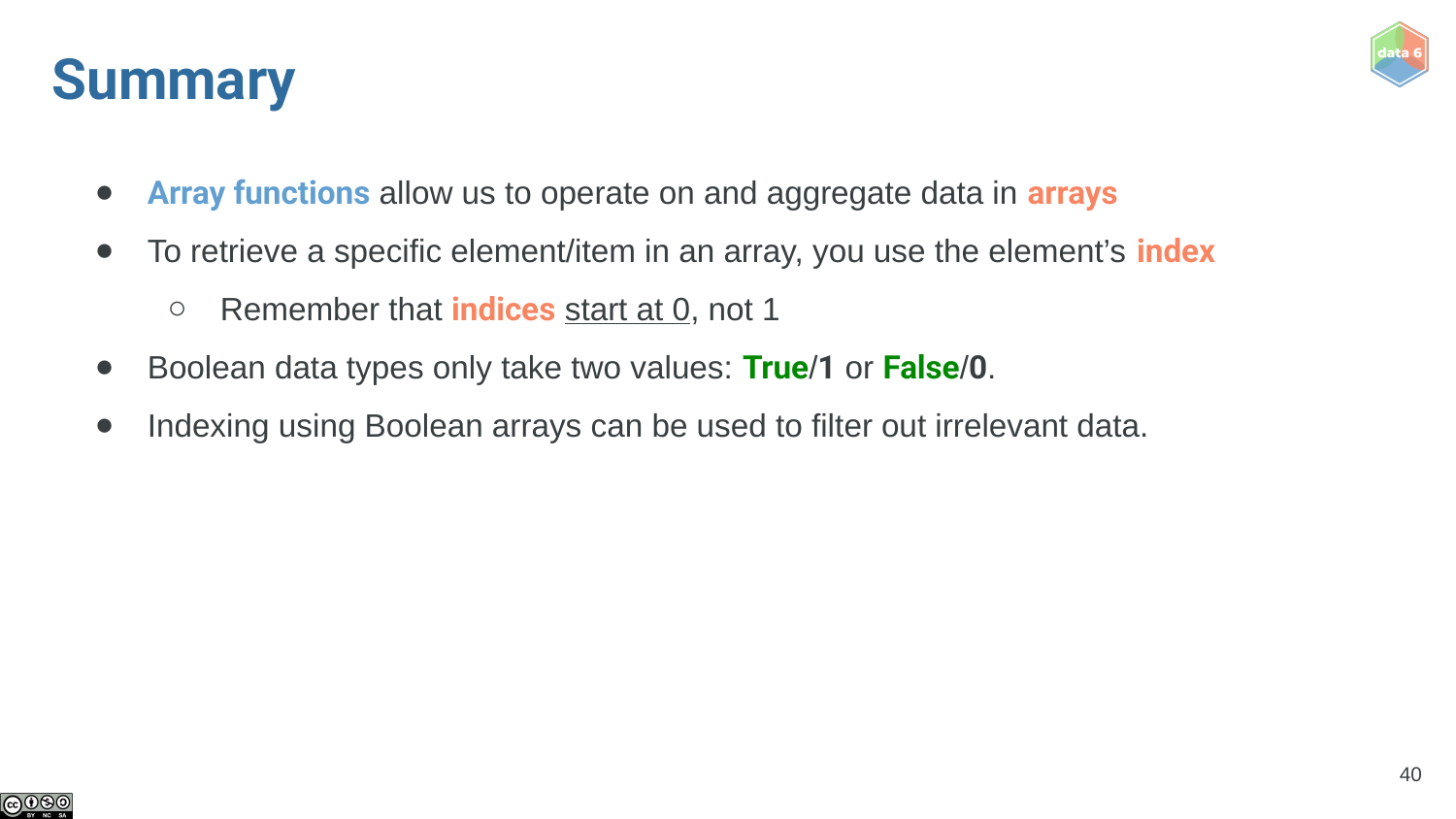

# Summary
Array functions allow us to operate on and aggregate data in arrays
To retrieve a specific element/item in an array, you use the element’s index
Remember that indices start at 0, not 1
Boolean data types only take two values: True/1 or False/0.
Indexing using Boolean arrays can be used to filter out irrelevant data.
40